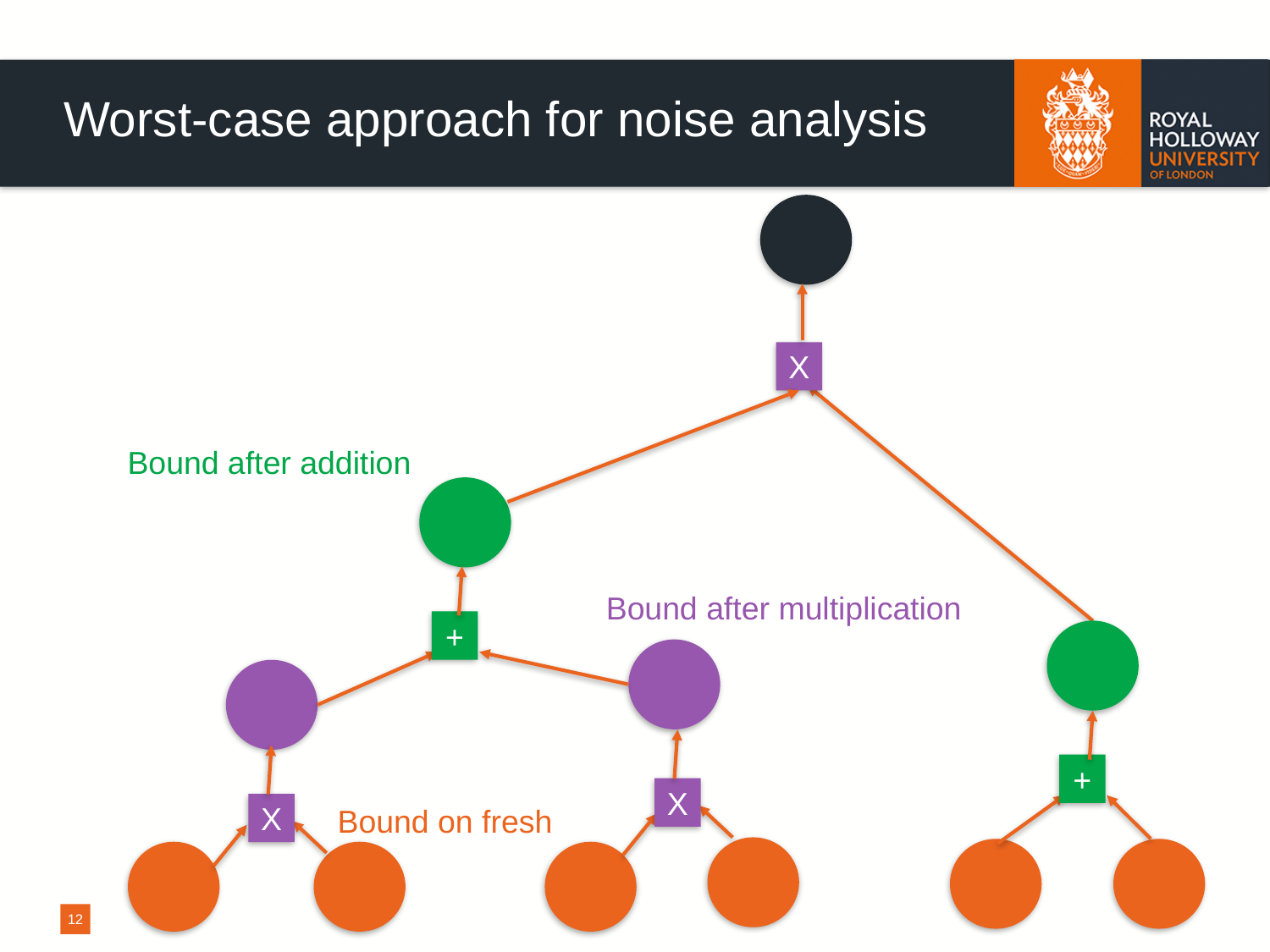

# Worst-case approach for noise analysis

X
Bound after addition

Bound after multiplication
+

+

X
X
Bound on fresh

12